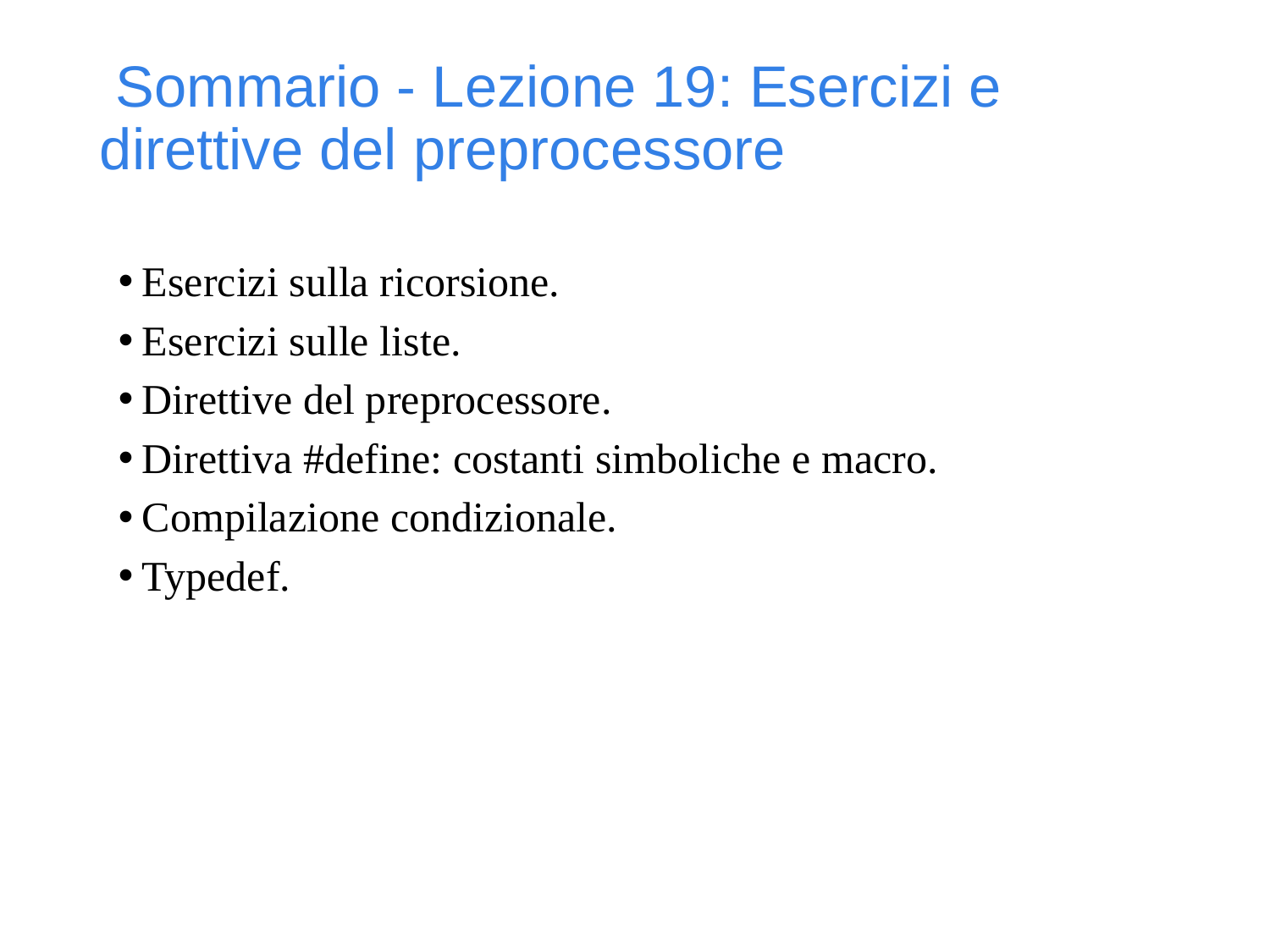

Sommario - Lezione 19: Esercizi e direttive del preprocessore
Esercizi sulla ricorsione.
Esercizi sulle liste.
Direttive del preprocessore.
Direttiva #define: costanti simboliche e macro.
Compilazione condizionale.
Typedef.